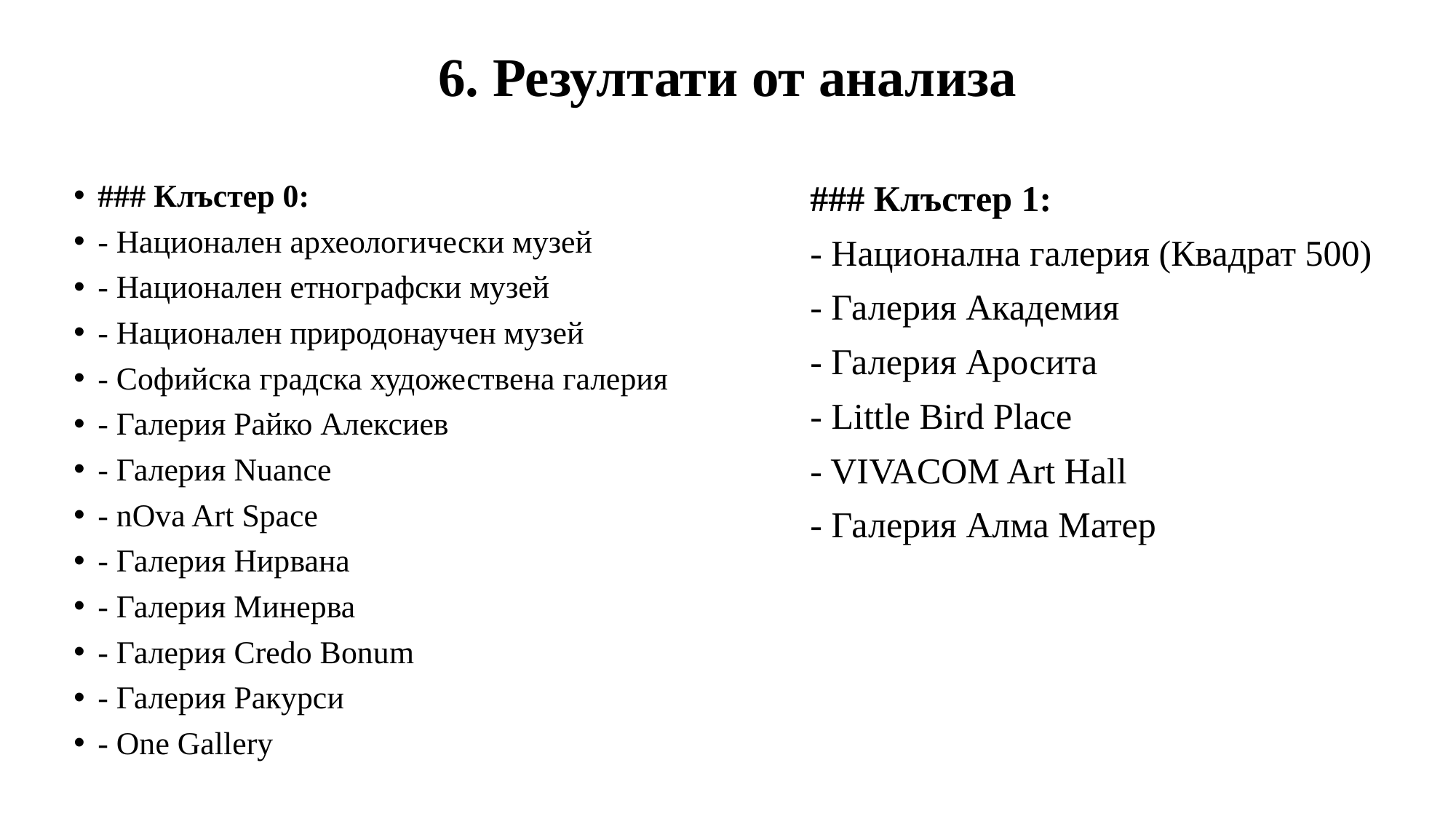

# 6. Резултати от анализа
### Клъстер 0:
- Национален археологически музей
- Национален етнографски музей
- Национален природонаучен музей
- Софийска градска художествена галерия
- Галерия Райко Алексиев
- Галерия Nuance
- nOva Art Space
- Галерия Нирвана
- Галерия Минерва
- Галерия Credo Bonum
- Галерия Ракурси
- One Gallery
### Клъстер 1:
- Национална галерия (Квадрат 500)
- Галерия Академия
- Галерия Аросита
- Little Bird Place
- VIVACOM Art Hall
- Галерия Алма Матер